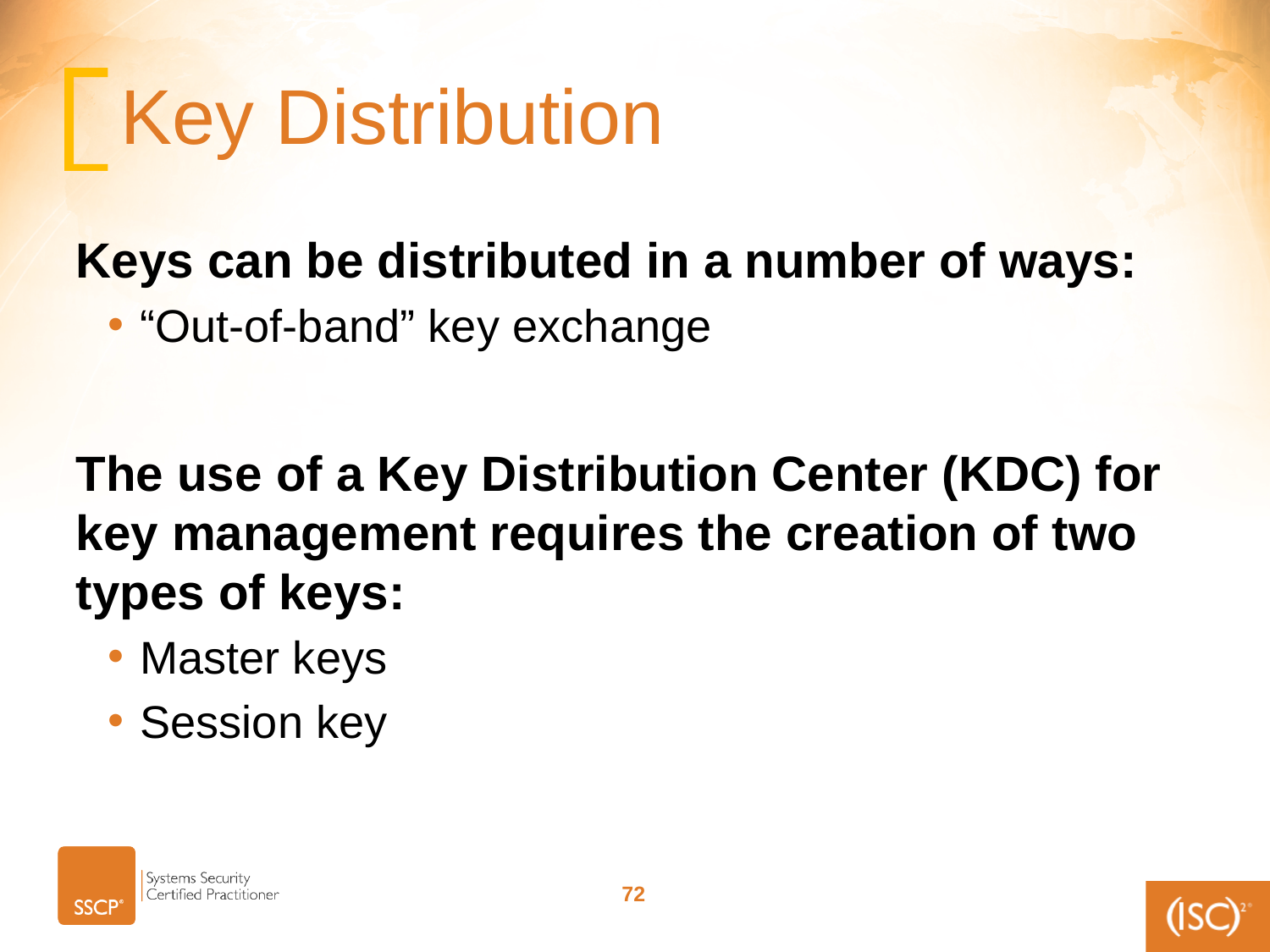

# Key Distribution
Keys can be distributed in a number of ways:
“Out-of-band” key exchange

The use of a Key Distribution Center (KDC) for key management requires the creation of two types of keys:
Master keys
Session key